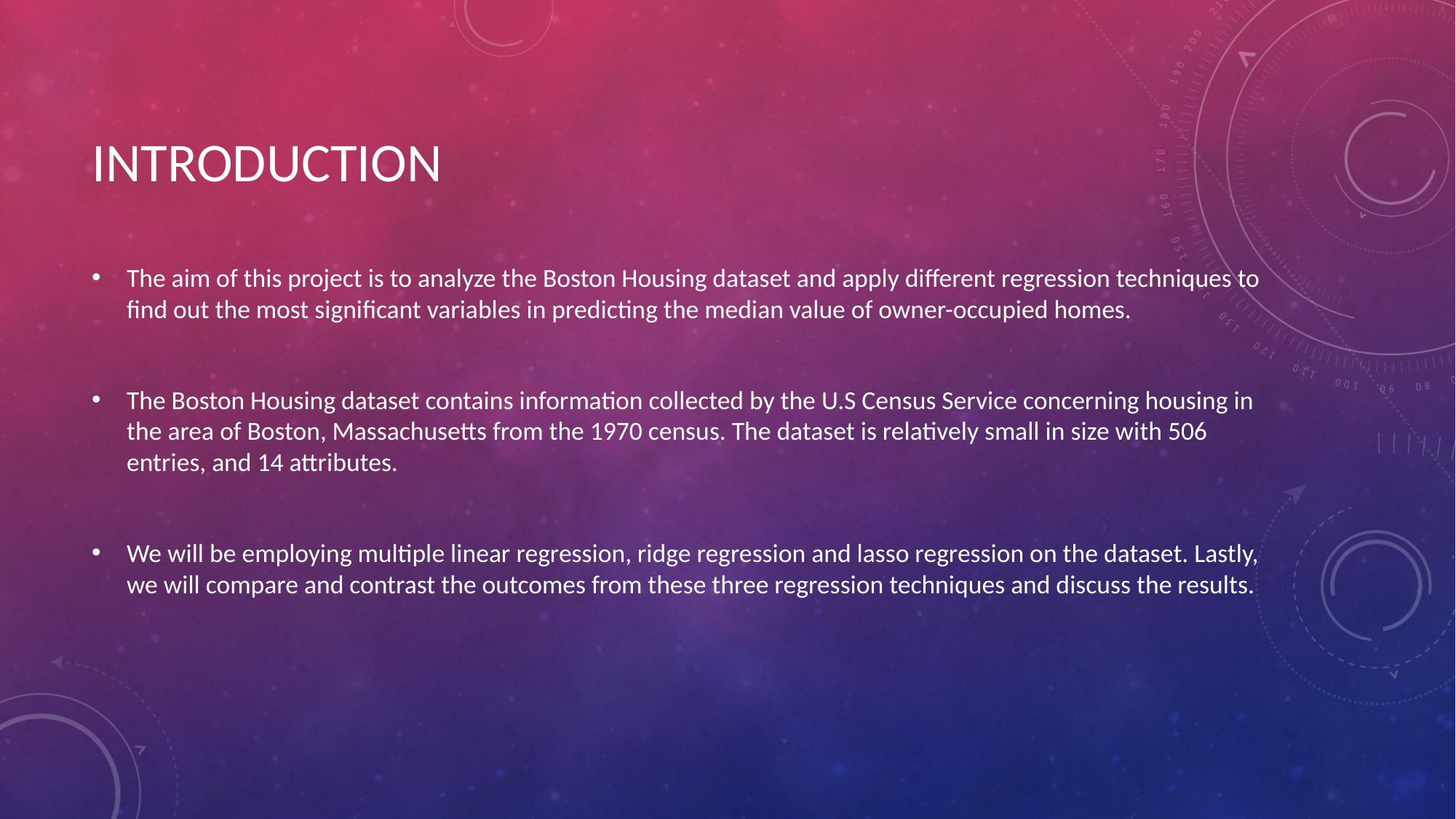

# introduction
The aim of this project is to analyze the Boston Housing dataset and apply different regression techniques to find out the most significant variables in predicting the median value of owner-occupied homes.

The Boston Housing dataset contains information collected by the U.S Census Service concerning housing in the area of Boston, Massachusetts from the 1970 census. The dataset is relatively small in size with 506 entries, and 14 attributes.

We will be employing multiple linear regression, ridge regression and lasso regression on the dataset. Lastly, we will compare and contrast the outcomes from these three regression techniques and discuss the results.